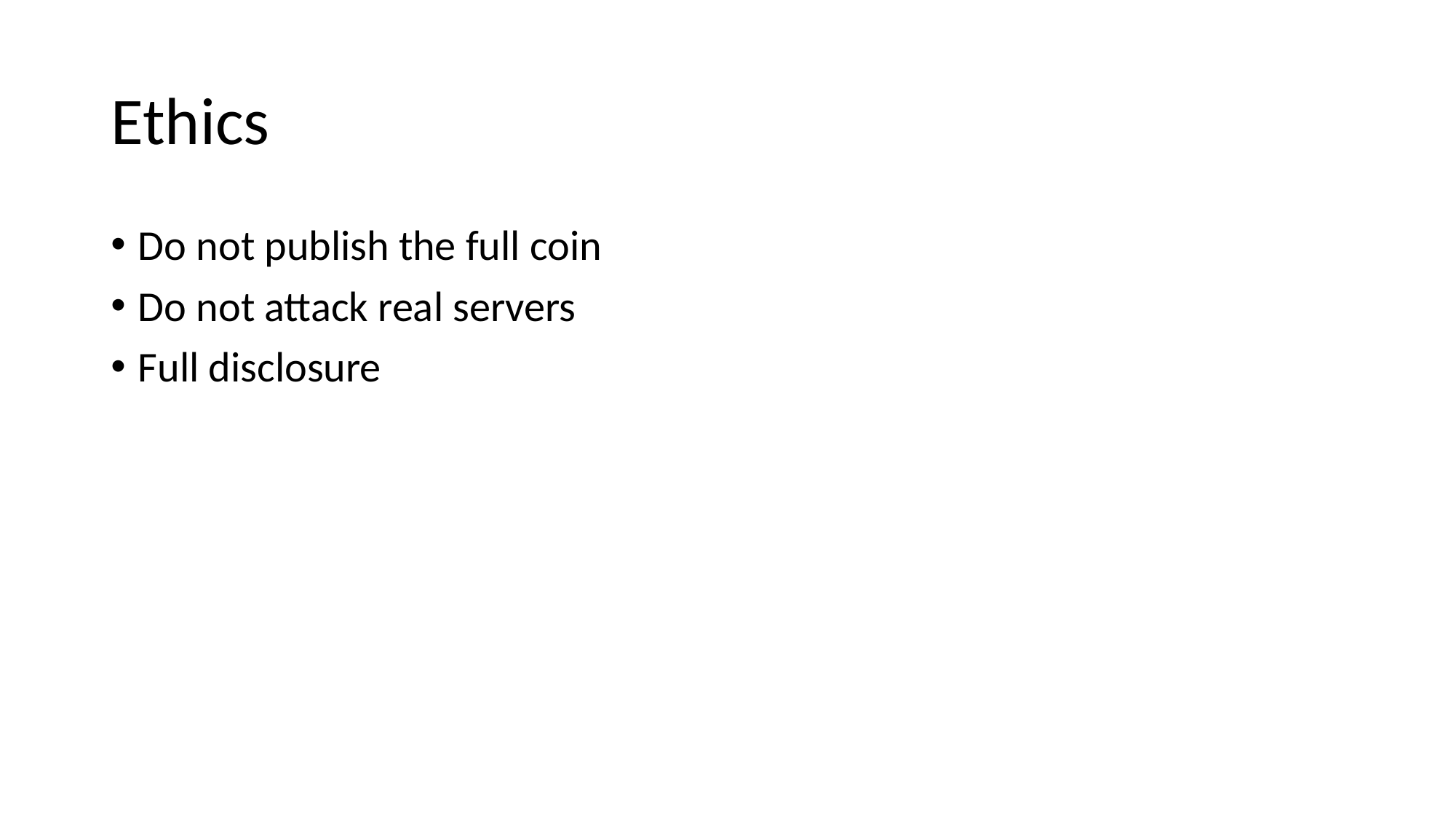

# Ethics
Do not publish the full coin
Do not attack real servers
Full disclosure